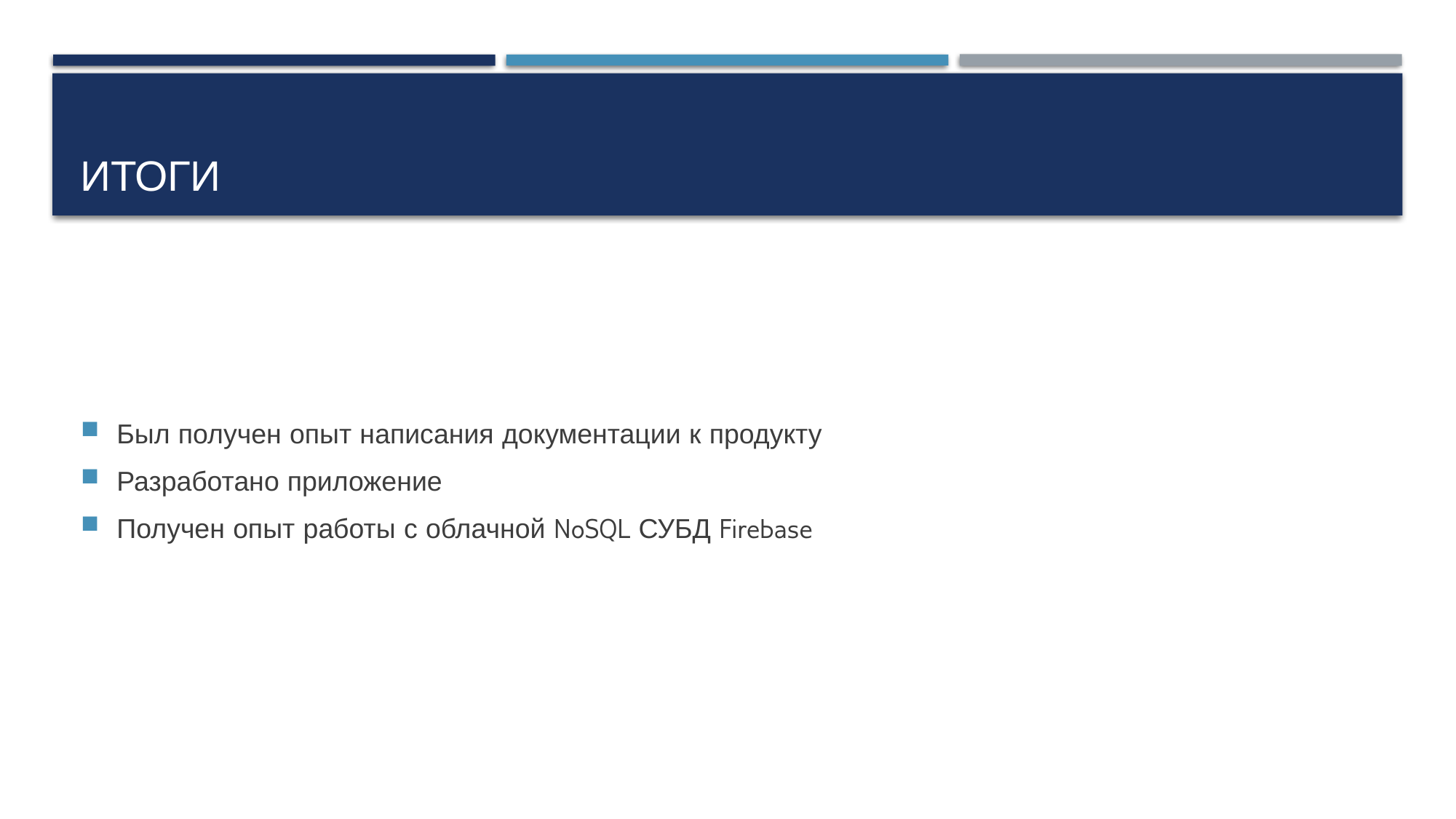

# Итоги
Был получен опыт написания документации к продукту
Разработано приложение
Получен опыт работы с облачной NoSQL СУБД Firebase